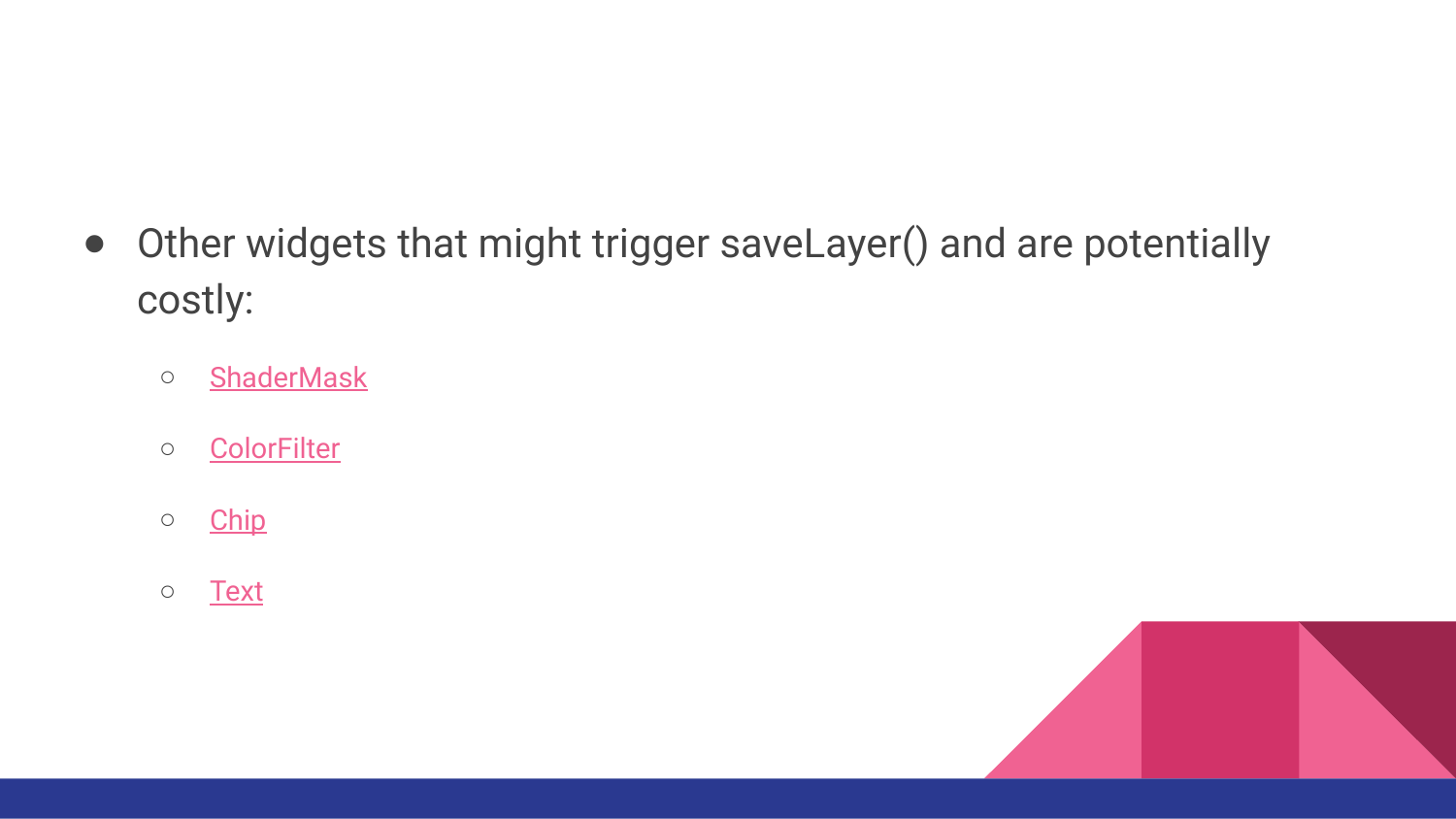

#
Other widgets that might trigger saveLayer() and are potentially costly:
ShaderMask
ColorFilter
Chip
Text